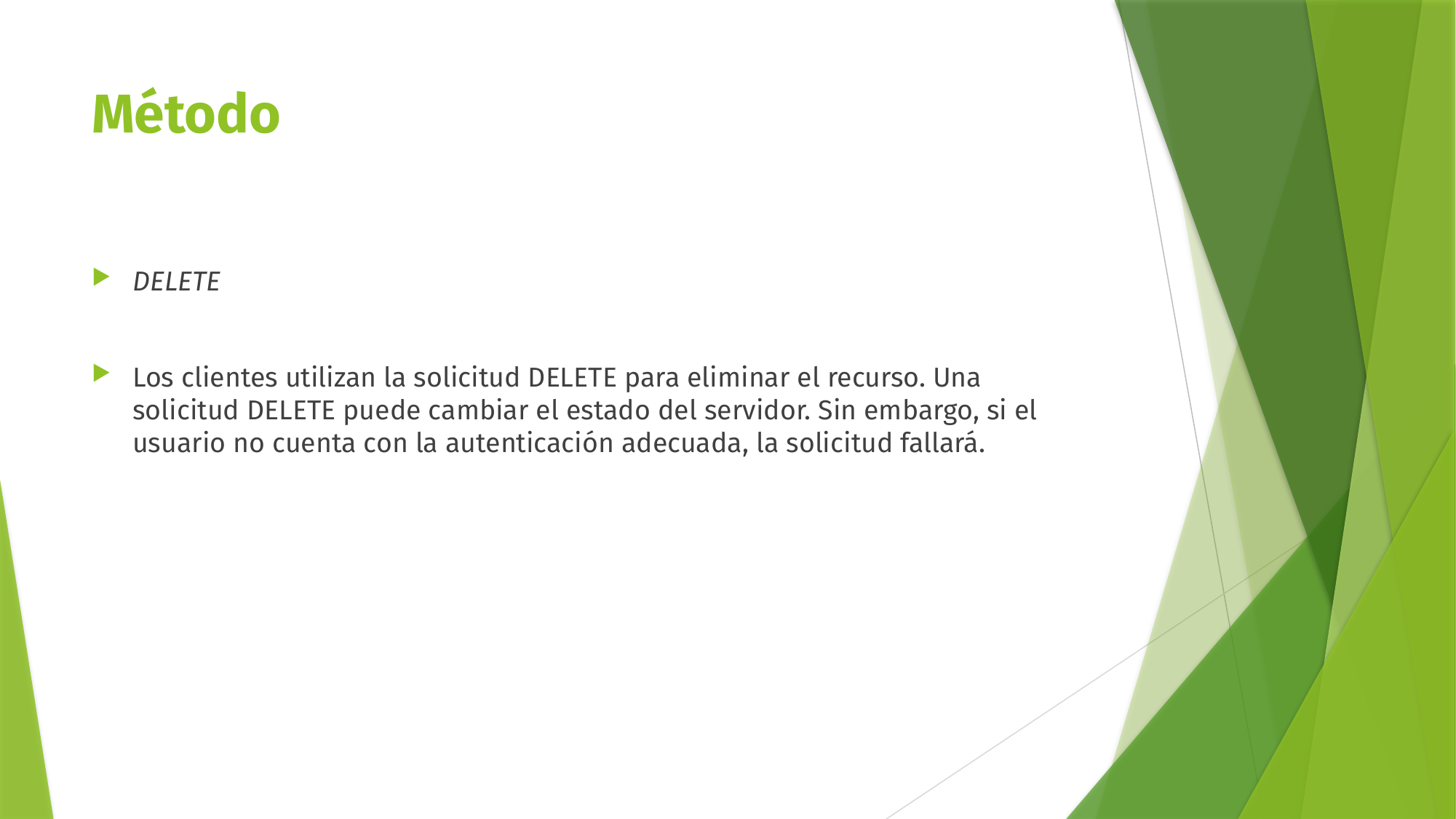

# Método
DELETE

Los clientes utilizan la solicitud DELETE para eliminar el recurso. Una solicitud DELETE puede cambiar el estado del servidor. Sin embargo, si el usuario no cuenta con la autenticación adecuada, la solicitud fallará.